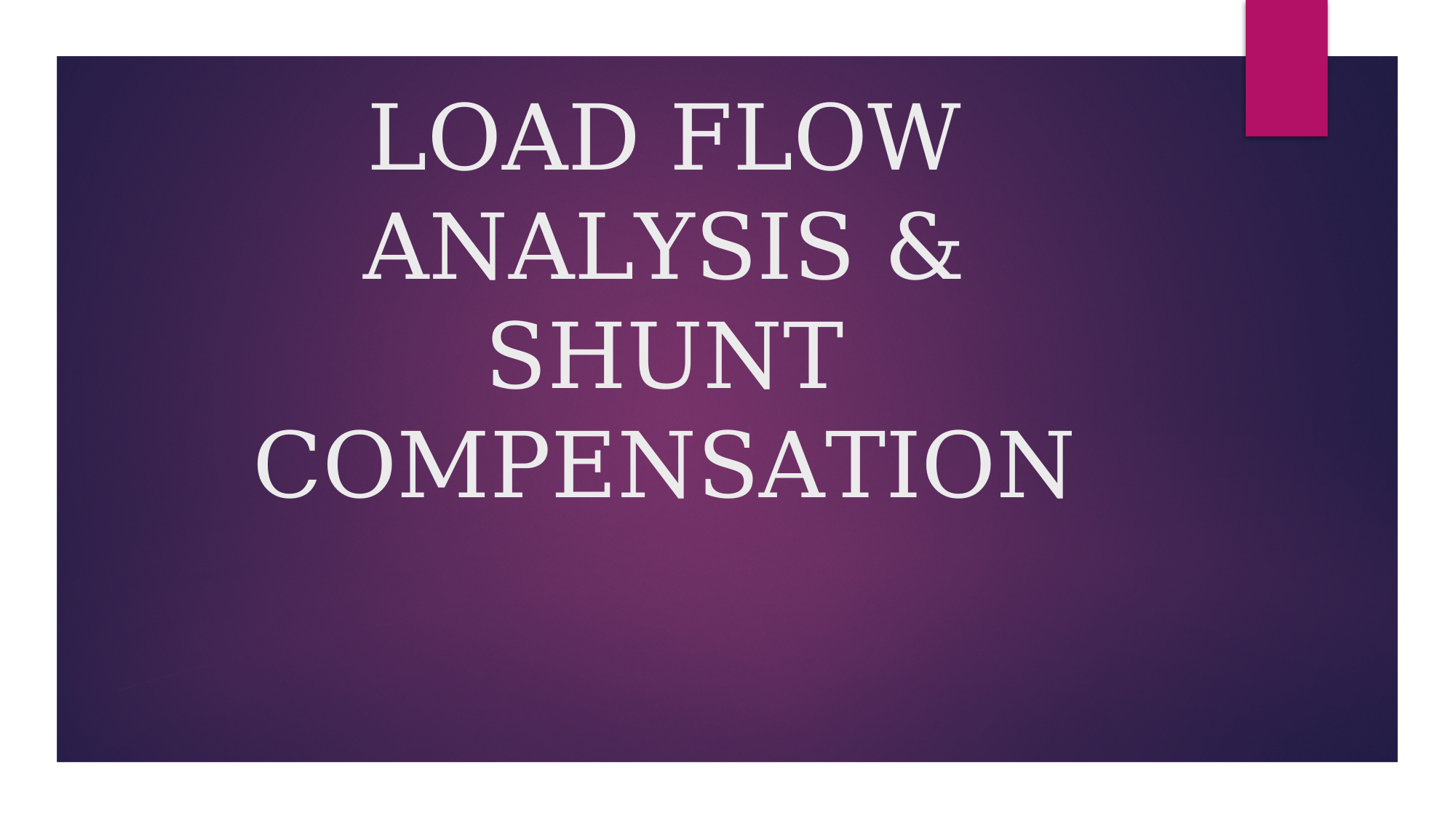

# LOAD FLOW ANALYSIS & SHUNT COMPENSATION